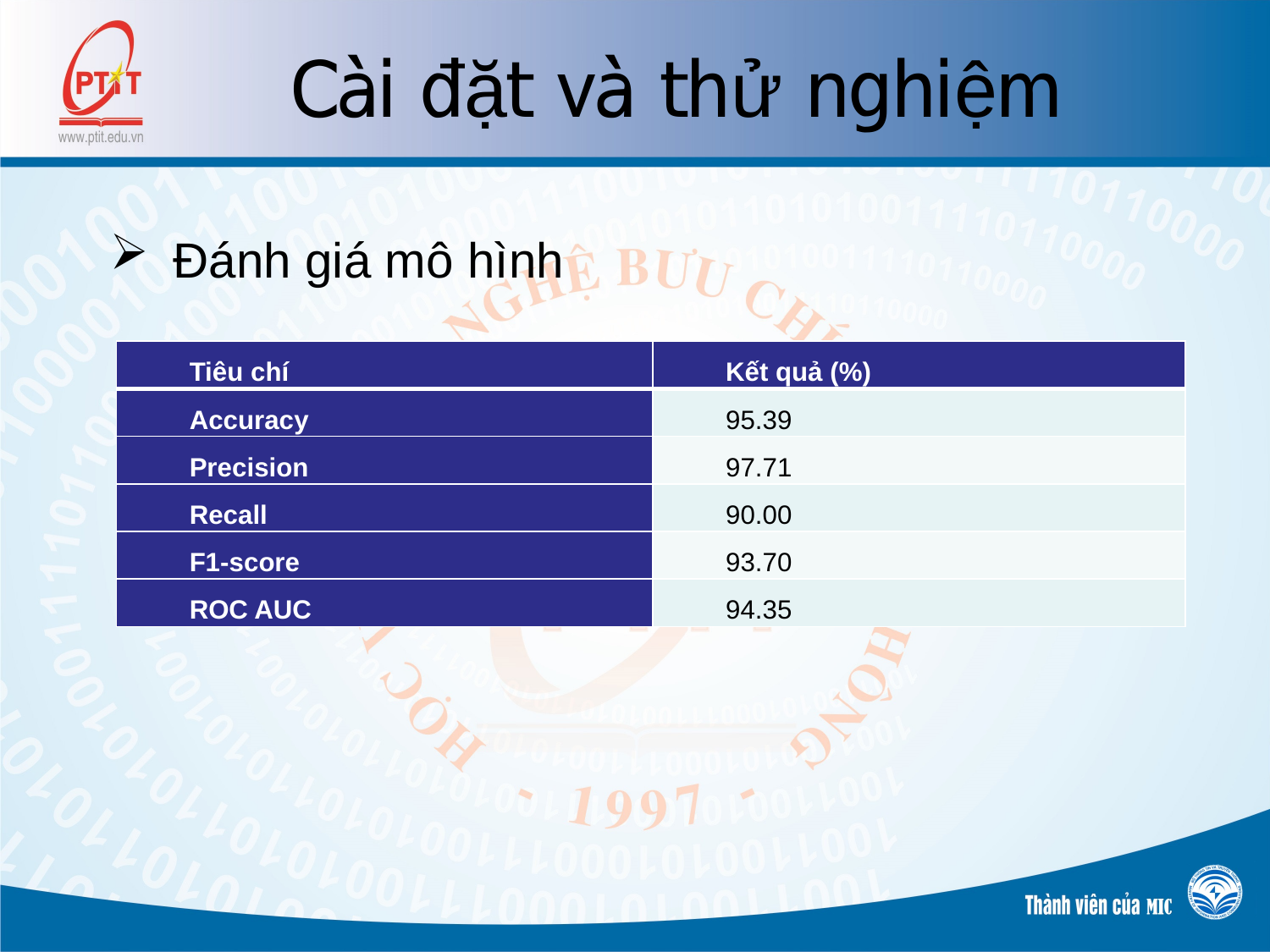

# Cài đặt và thử nghiệm
Đánh giá mô hình

| Tiêu chí | Kết quả (%) |
| --- | --- |
| Accuracy | 95.39 |
| Precision | 97.71 |
| Recall | 90.00 |
| F1-score | 93.70 |
| ROC AUC | 94.35 |